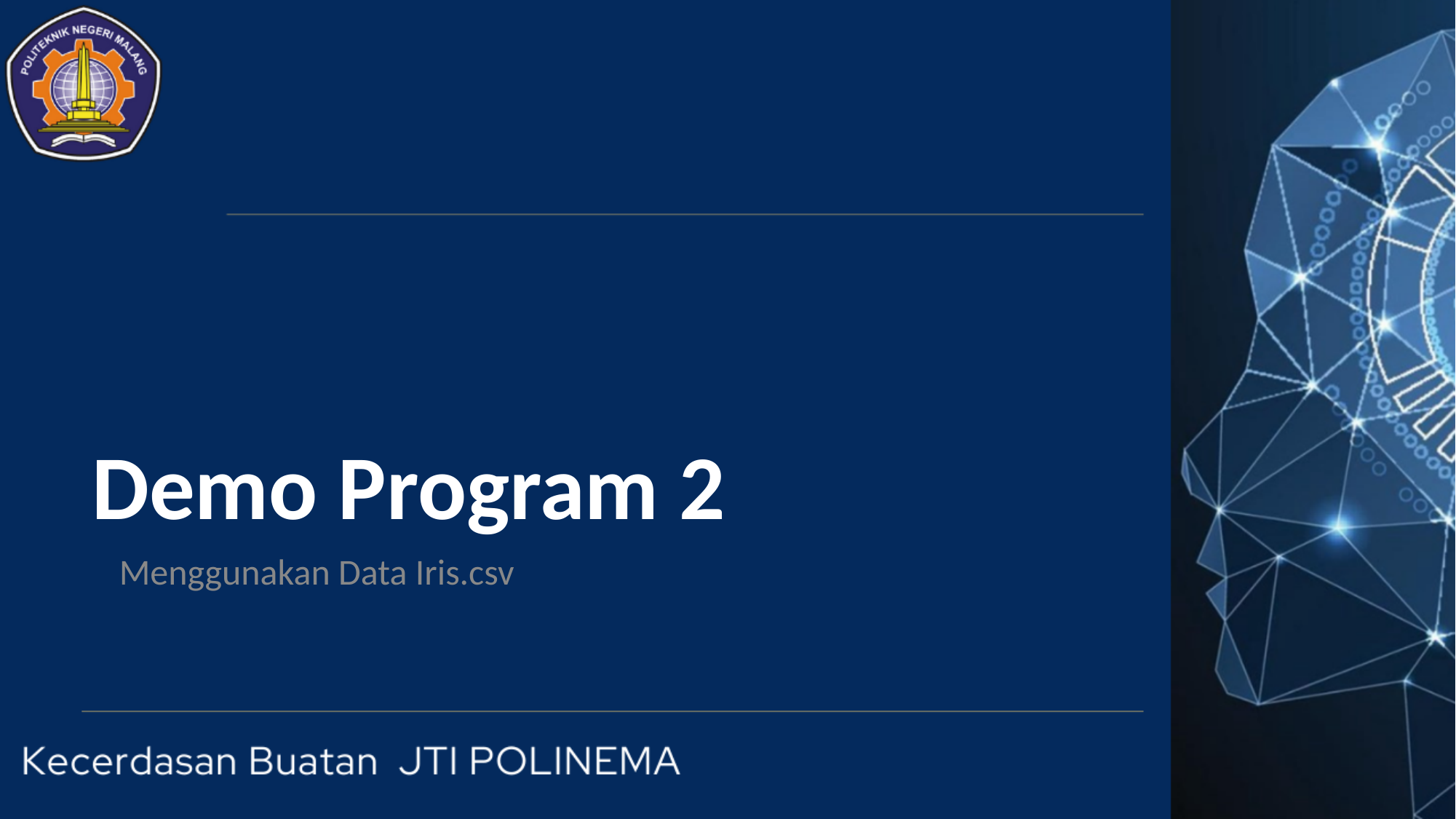

# Demo Program 2
Menggunakan Data Iris.csv